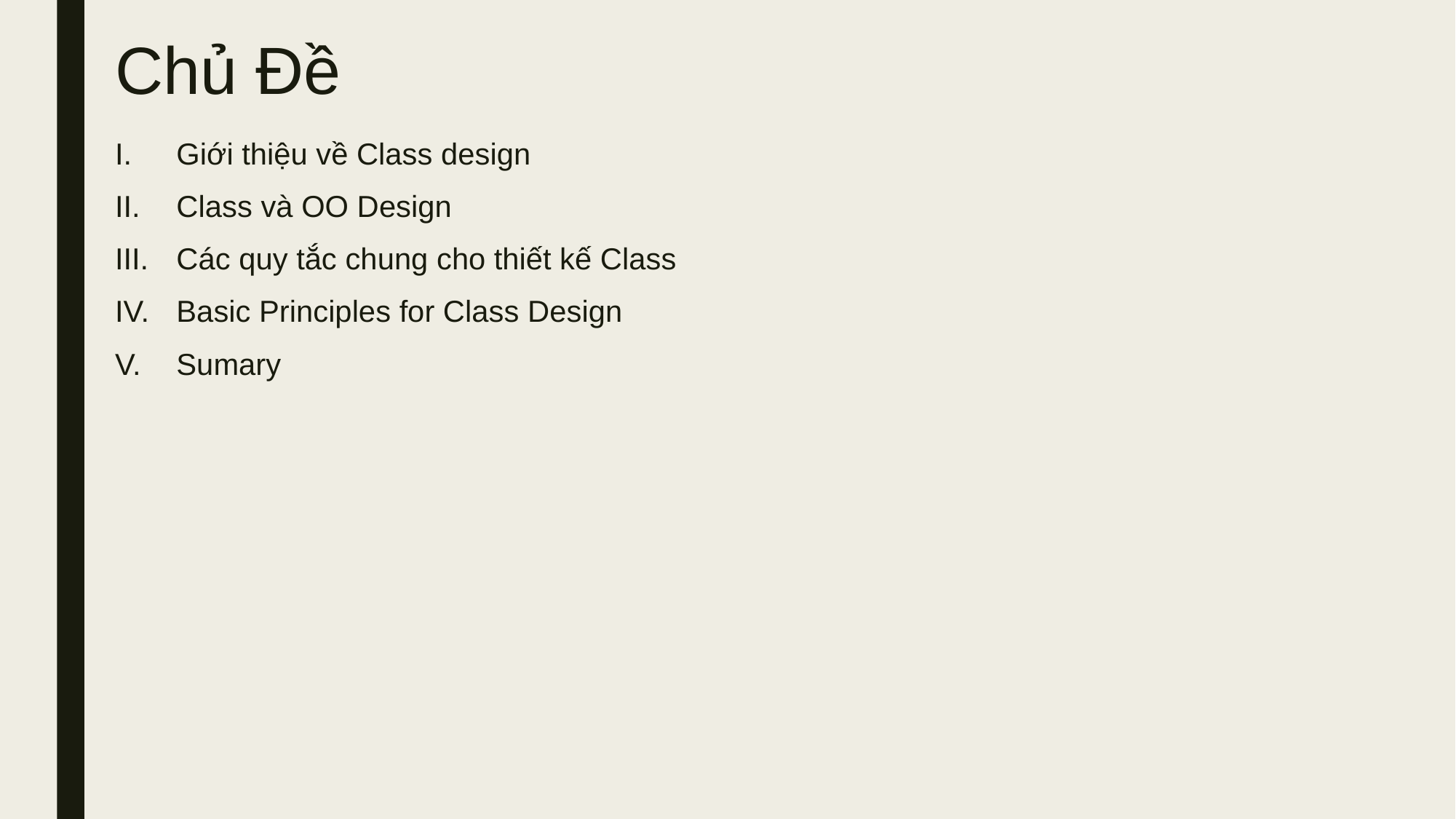

# Chủ Đề
Giới thiệu về Class design
Class và OO Design
Các quy tắc chung cho thiết kế Class
Basic Principles for Class Design
Sumary